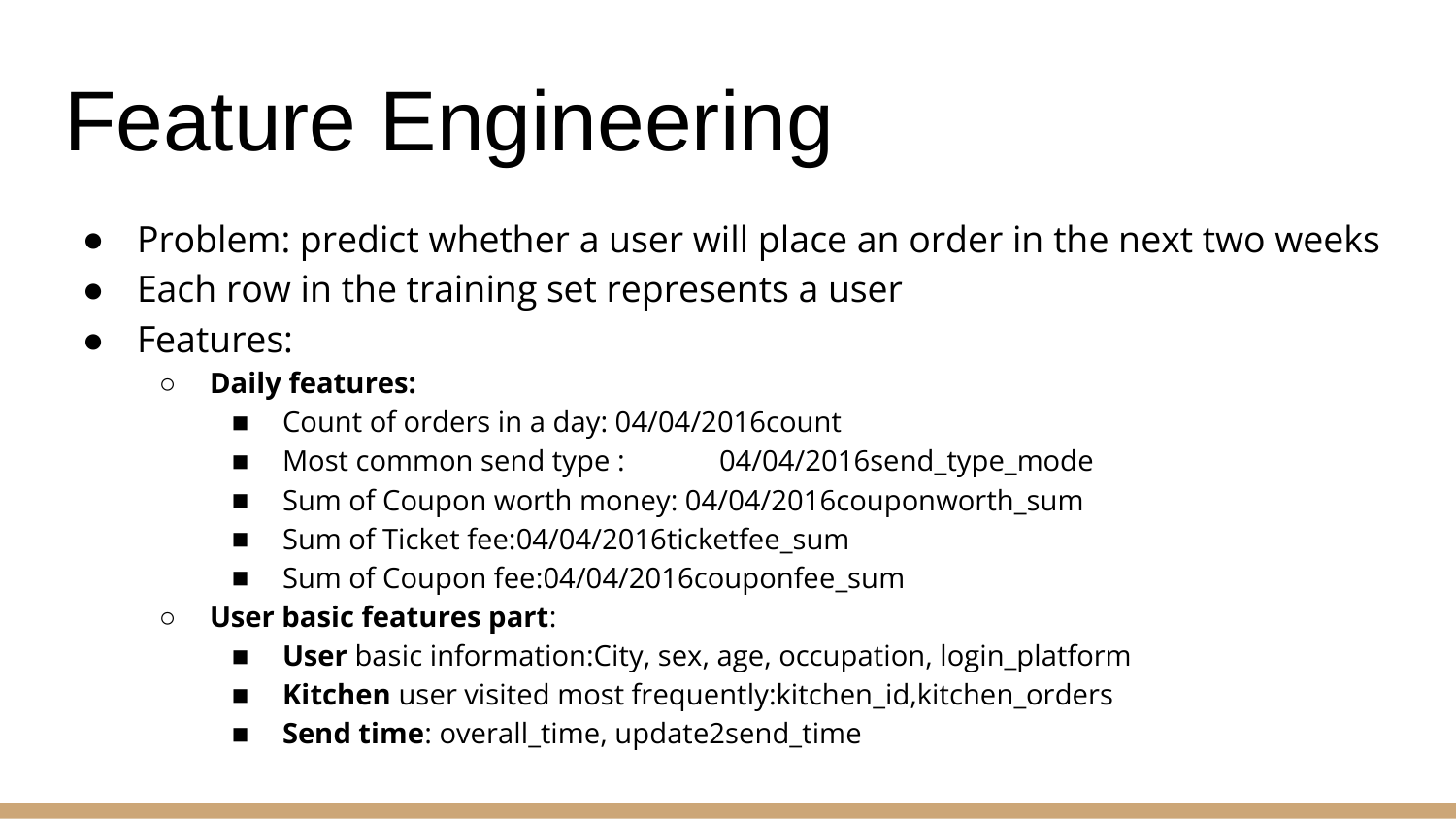

# Feature Engineering
Problem: predict whether a user will place an order in the next two weeks
Each row in the training set represents a user
Features:
Daily features:
Count of orders in a day: 04/04/2016count
Most common send type :	04/04/2016send_type_mode
Sum of Coupon worth money: 04/04/2016couponworth_sum
Sum of Ticket fee:04/04/2016ticketfee_sum
Sum of Coupon fee:04/04/2016couponfee_sum
User basic features part:
User basic information:City, sex, age, occupation, login_platform
Kitchen user visited most frequently:kitchen_id,kitchen_orders
Send time: overall_time, update2send_time